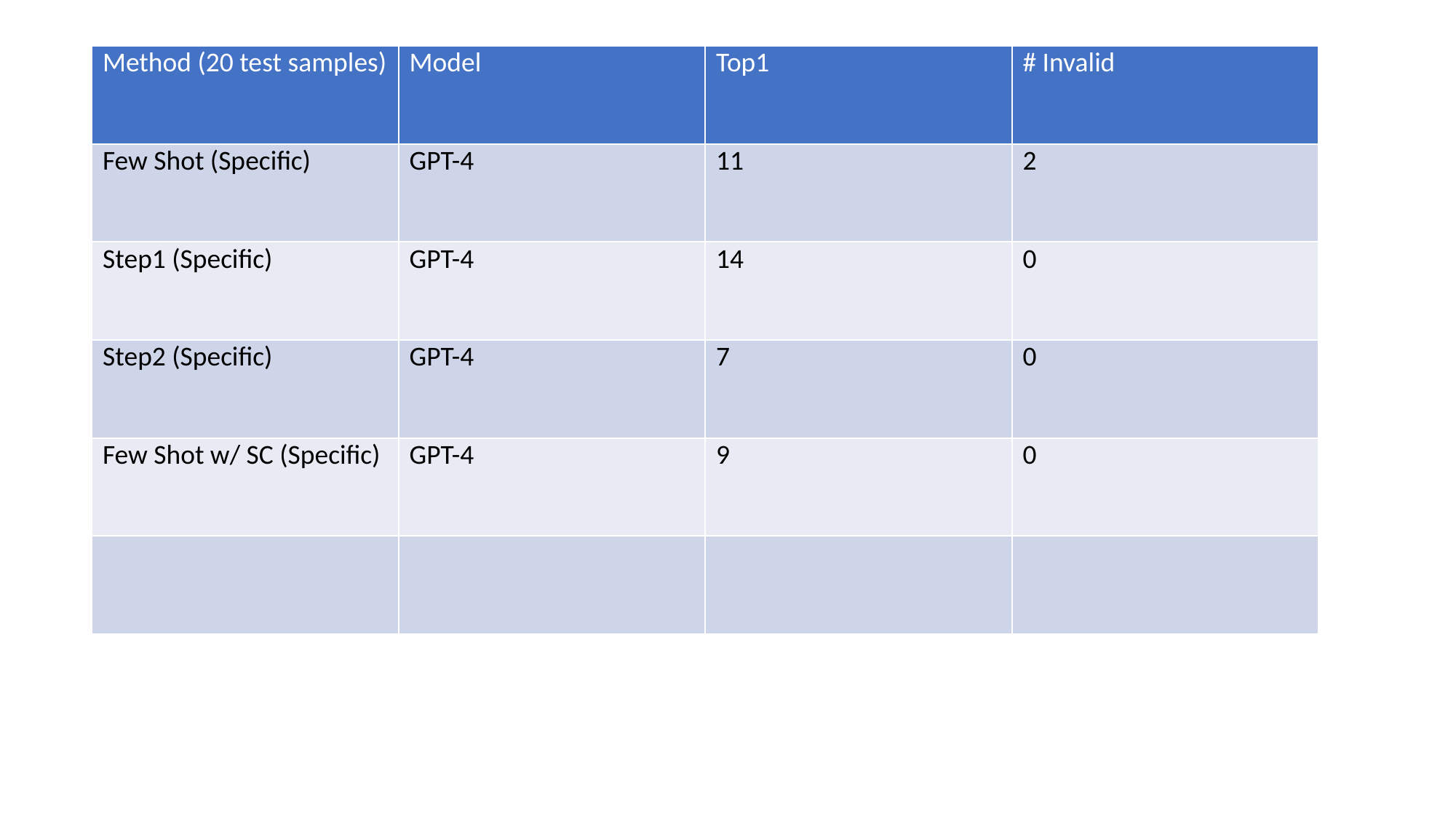

| Method (20 test samples) | Model | Top1 | # Invalid |
| --- | --- | --- | --- |
| Few Shot (Specific) | GPT-4 | 11 | 2 |
| Step1 (Specific) | GPT-4 | 14 | 0 |
| Step2 (Specific) | GPT-4 | 7 | 0 |
| Few Shot w/ SC (Specific) | GPT-4 | 9 | 0 |
|  |  |  |  |